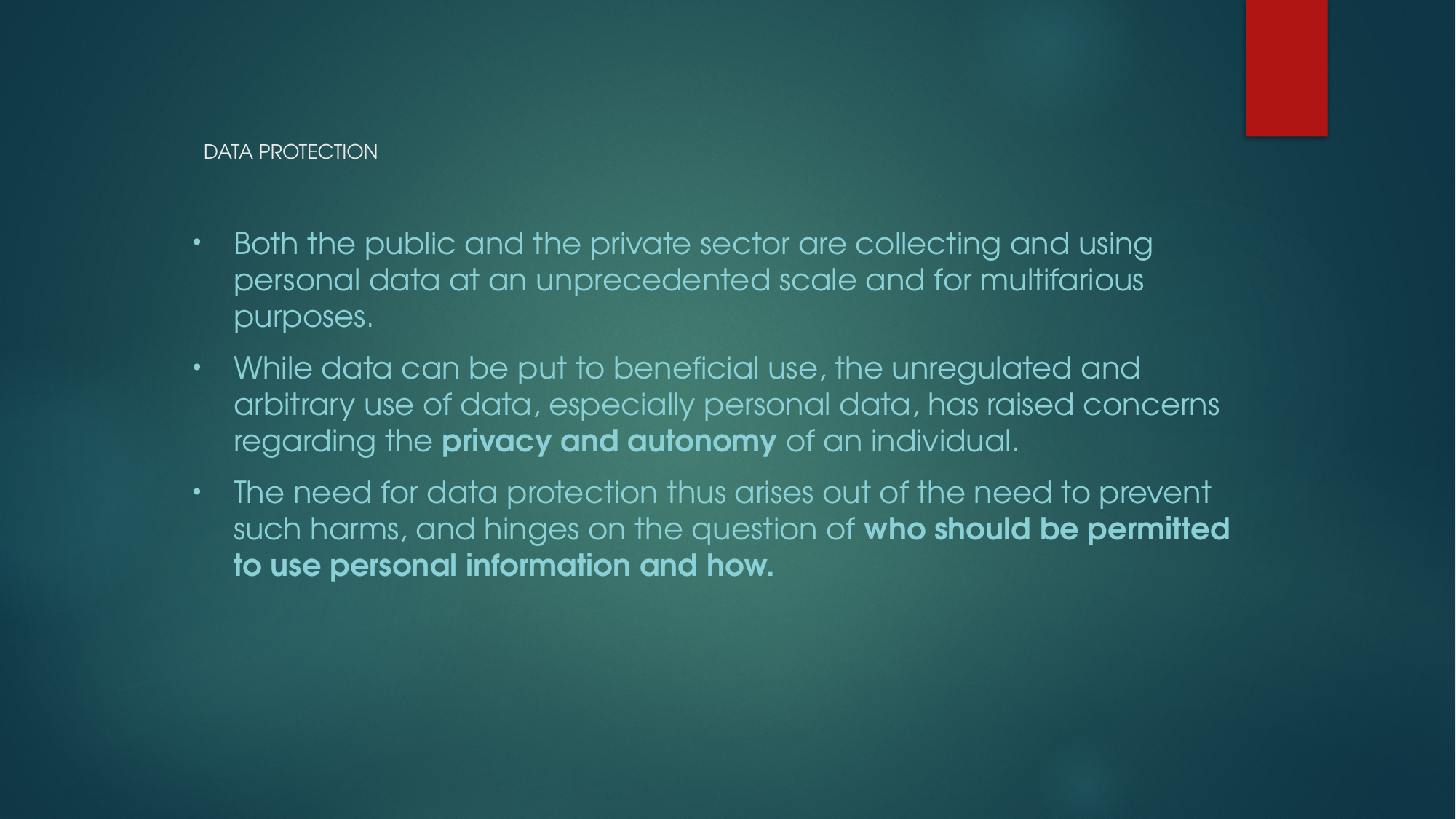

# DATA PROTECTION
Both the public and the private sector are collecting and using personal data at an unprecedented scale and for multifarious purposes.
While data can be put to beneficial use, the unregulated and arbitrary use of data, especially personal data, has raised concerns regarding the privacy and autonomy of an individual.
The need for data protection thus arises out of the need to prevent such harms, and hinges on the question of who should be permitted to use personal information and how.